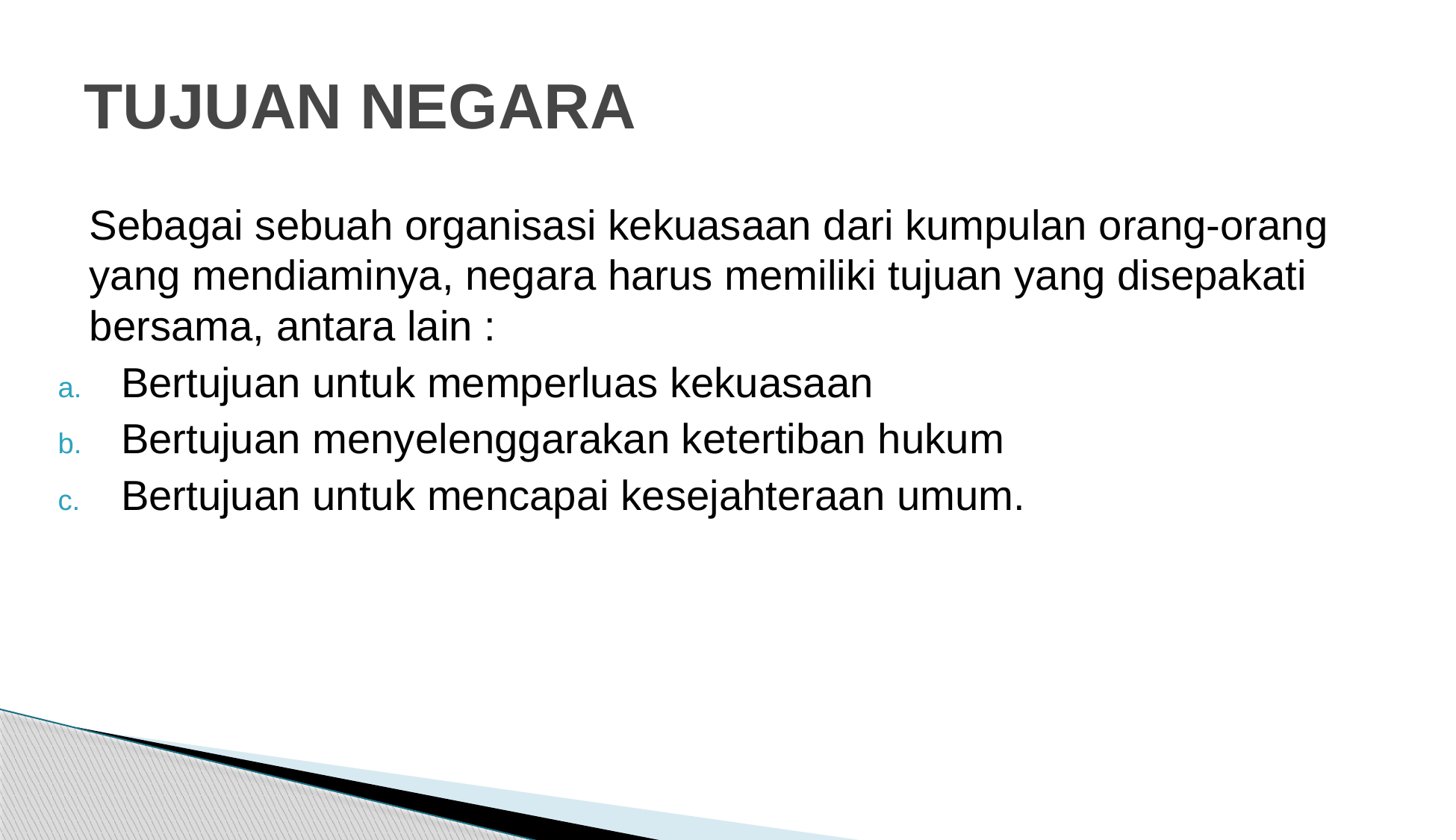

# TUJUAN NEGARA
	Sebagai sebuah organisasi kekuasaan dari kumpulan orang-orang yang mendiaminya, negara harus memiliki tujuan yang disepakati bersama, antara lain :
Bertujuan untuk memperluas kekuasaan
Bertujuan menyelenggarakan ketertiban hukum
Bertujuan untuk mencapai kesejahteraan umum.